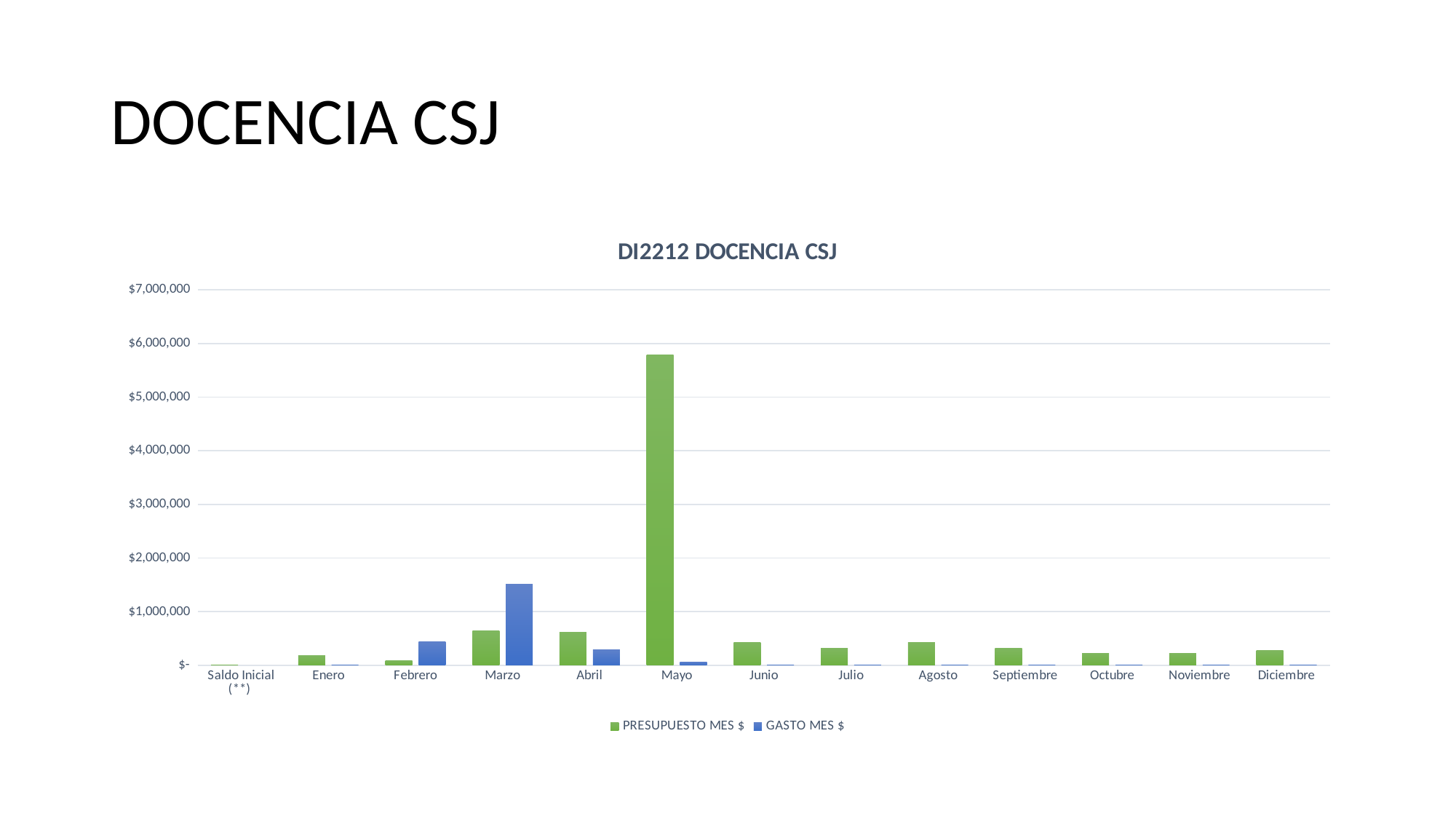

# DOCENCIA CSJ

### Chart: DI2212 DOCENCIA CSJ

| Category | PRESUPUESTO MES $ | GASTO MES $ |
|---|---|---|
| Saldo Inicial (**)  | 0.0 | None |
| Enero | 180000.0 | 0.0 |
| Febrero | 85000.0 | 443550.0 |
| Marzo | 638000.0 | 1504834.0 |
| Abril | 620000.0 | 288394.0 |
| Mayo | 5787000.0 | 56000.0 |
| Junio | 420000.0 | 0.0 |
| Julio | 320000.0 | 0.0 |
| Agosto | 420000.0 | 0.0 |
| Septiembre | 320000.0 | 0.0 |
| Octubre | 220000.0 | 0.0 |
| Noviembre | 220000.0 | 0.0 |
| Diciembre | 270000.0 | 0.0 |